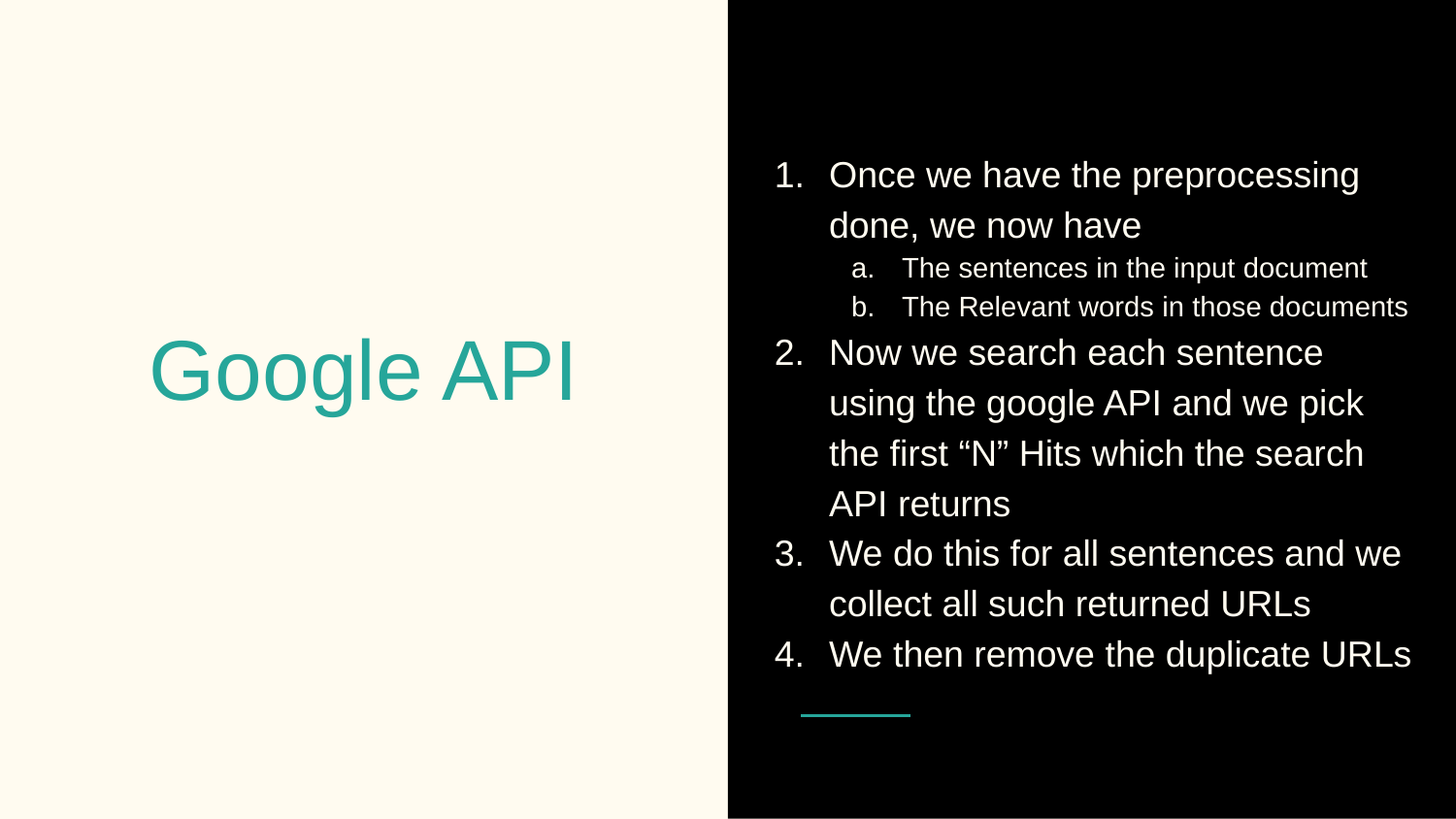

Once we have the preprocessing done, we now have
The sentences in the input document
The Relevant words in those documents
Now we search each sentence using the google API and we pick the first “N” Hits which the search API returns
We do this for all sentences and we collect all such returned URLs
We then remove the duplicate URLs
# Google API